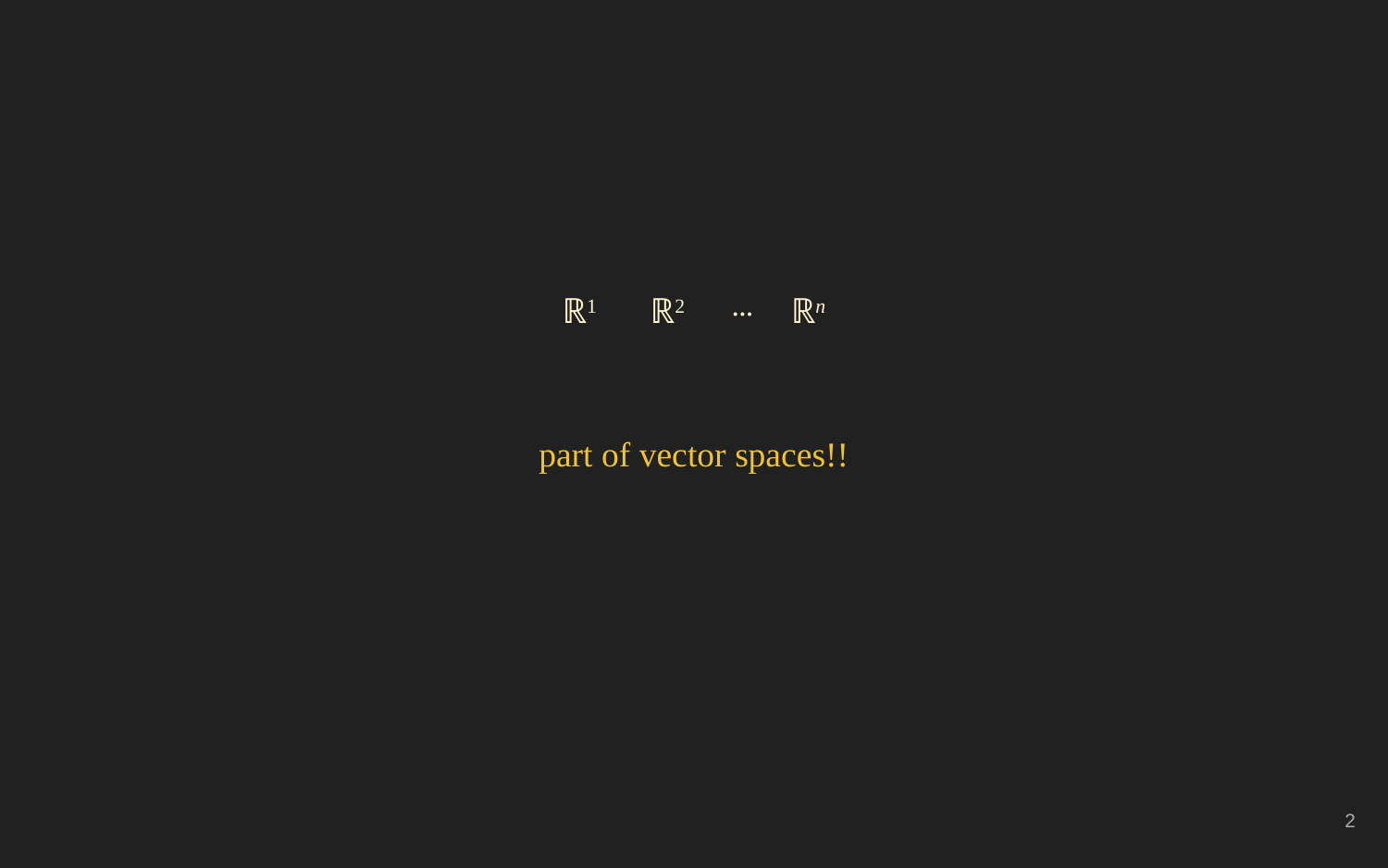

ℝ1
ℝ2
ℝn
⋯
part of vector spaces!!
2